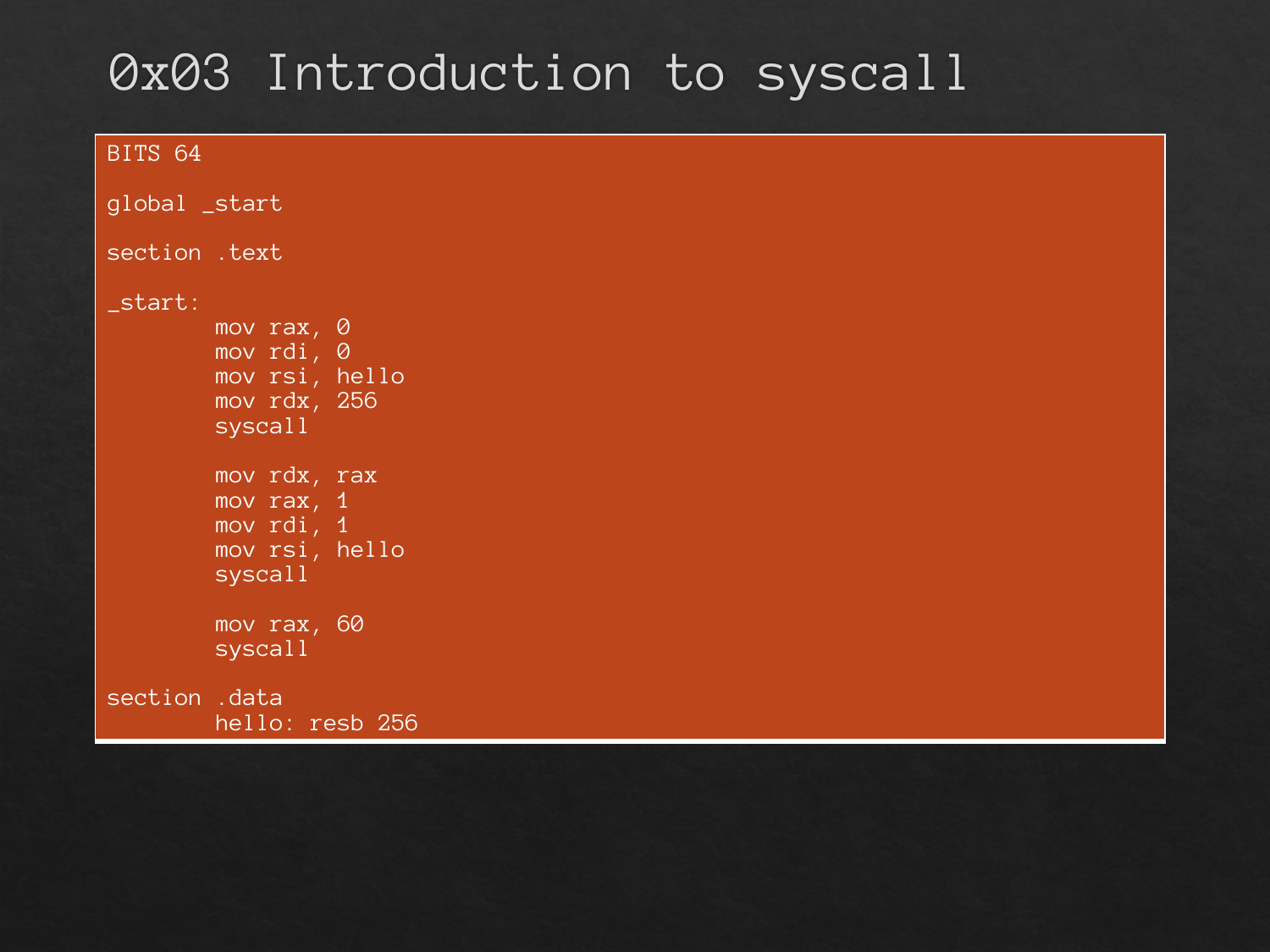

# 0x03 Introduction to syscall

| BITS 64 global \_start section .text \_start: mov rax, 0 mov rdi, 0 mov rsi, hello mov rdx, 256 syscall mov rdx, rax mov rax, 1 mov rdi, 1 mov rsi, hello syscall mov rax, 60 syscall section .data hello: resb 256 |
| --- |